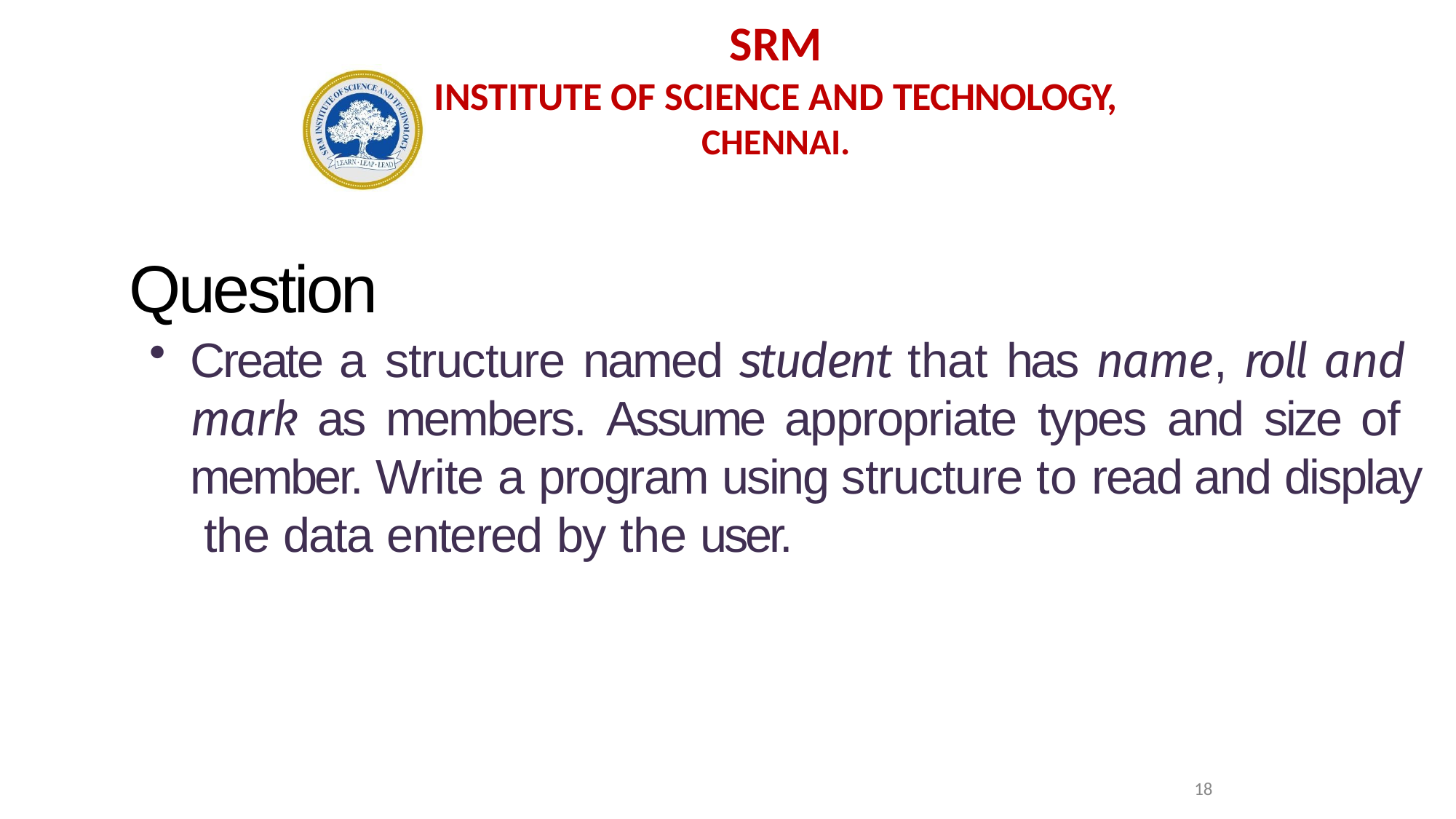

SRM
INSTITUTE OF SCIENCE AND TECHNOLOGY,
CHENNAI.

Question
Create a structure named student that has name, roll and  mark as members. Assume appropriate types and size of  member. Write a program using structure to read and display  the data entered by the user.
18